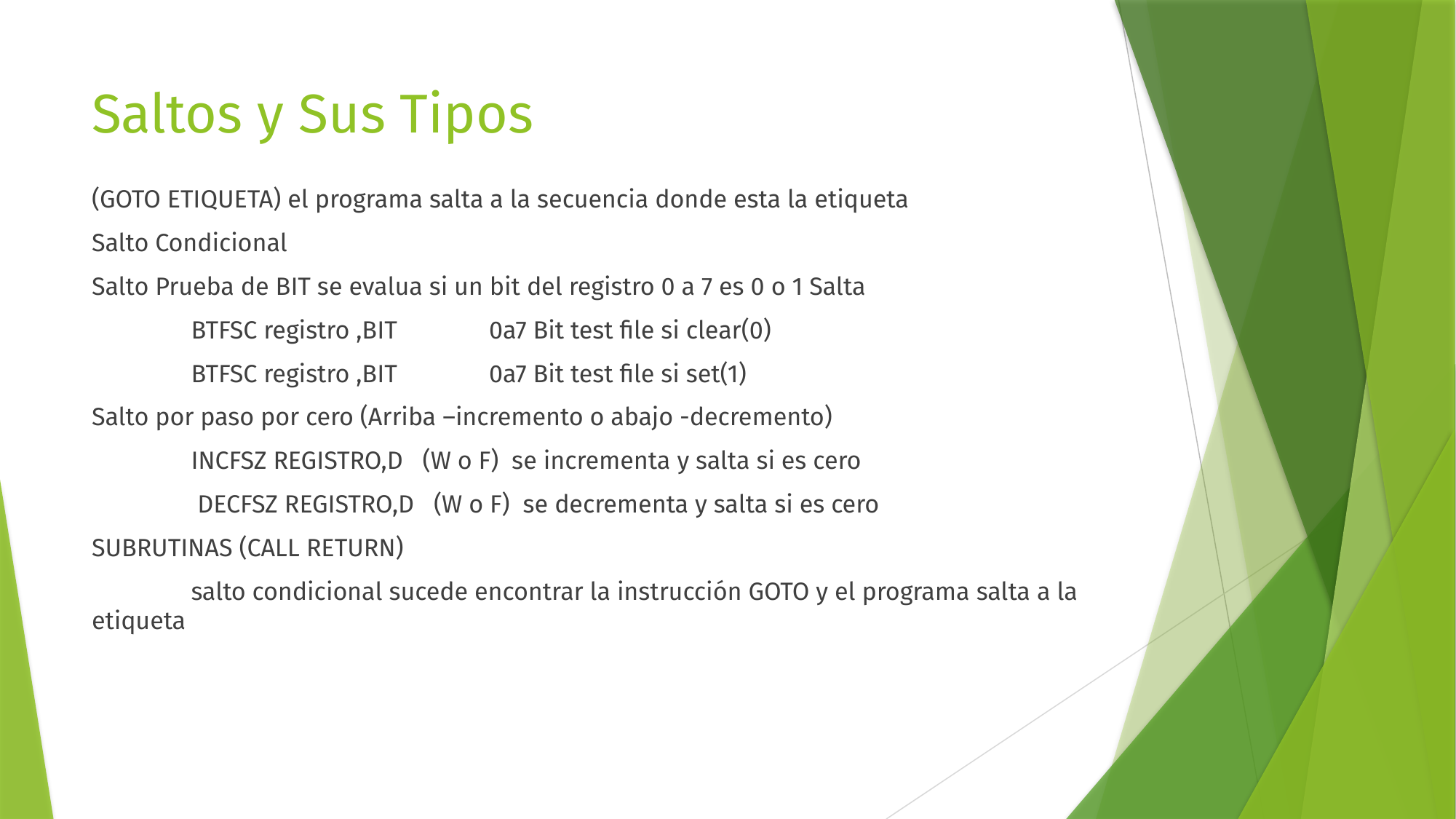

# Saltos y Sus Tipos
(GOTO ETIQUETA) el programa salta a la secuencia donde esta la etiqueta
Salto Condicional
Salto Prueba de BIT se evalua si un bit del registro 0 a 7 es 0 o 1 Salta
	BTFSC registro ,BIT 	0a7 Bit test file si clear(0)
	BTFSC registro ,BIT 	0a7 Bit test file si set(1)
Salto por paso por cero (Arriba –incremento o abajo -decremento)
	INCFSZ REGISTRO,D   (W o F)  se incrementa y salta si es cero
	 DECFSZ REGISTRO,D   (W o F)  se decrementa y salta si es cero
SUBRUTINAS (CALL RETURN)
	salto condicional sucede encontrar la instrucción GOTO y el programa salta a la 	etiqueta